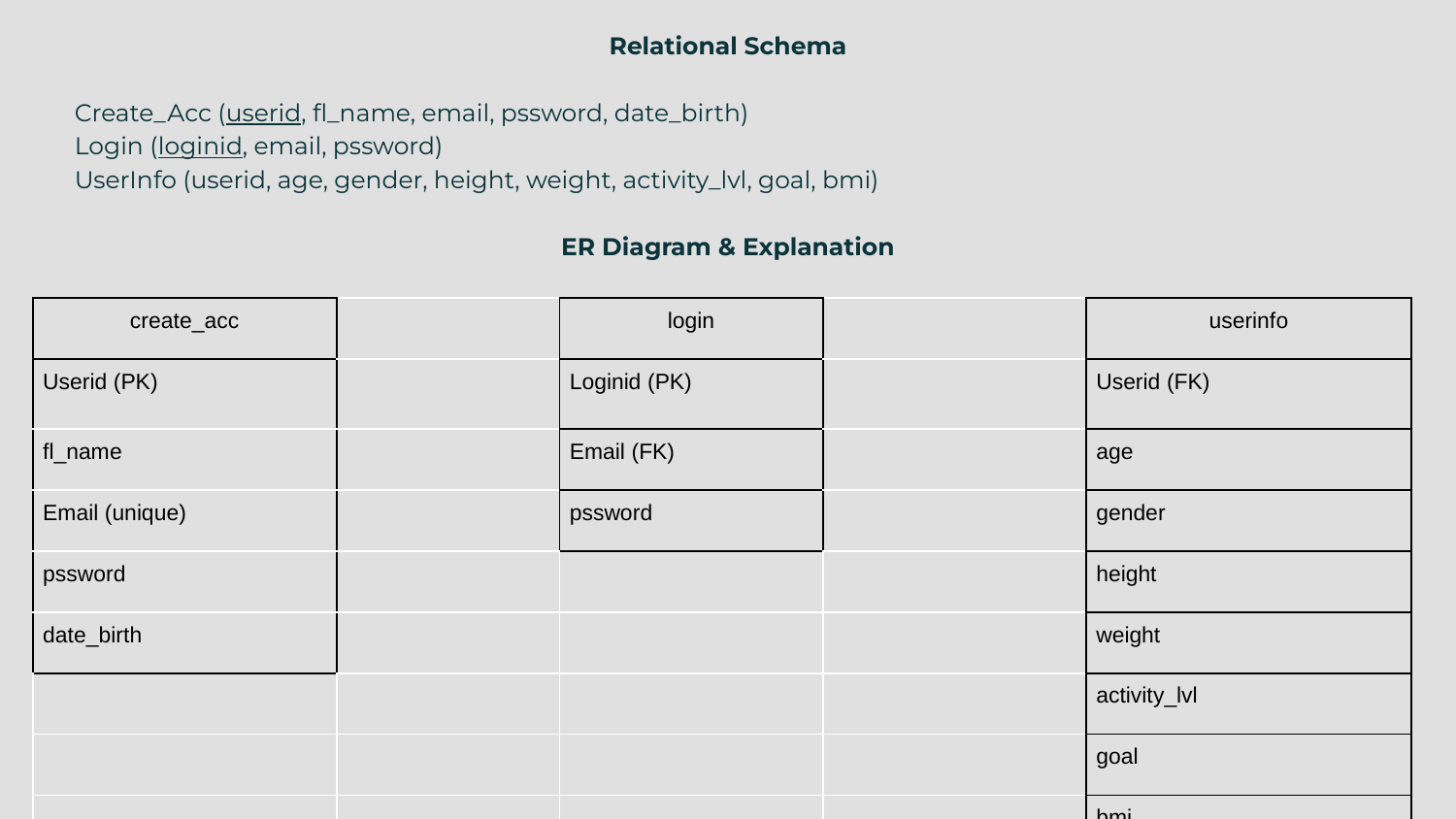

Relational Schema

Create_Acc (userid, fl_name, email, pssword, date_birth)
Login (loginid, email, pssword)
UserInfo (userid, age, gender, height, weight, activity_lvl, goal, bmi)

ER Diagram & Explanation

| create\_acc |  | login |  | userinfo |
| --- | --- | --- | --- | --- |
| Userid (PK) |  | Loginid (PK) |  | Userid (FK) |
| fl\_name |  | Email (FK) |  | age |
| Email (unique) |  | pssword |  | gender |
| pssword |  |  |  | height |
| date\_birth |  |  |  | weight |
|  |  |  |  | activity\_lvl |
|  |  |  |  | goal |
|  |  |  |  | bmi |